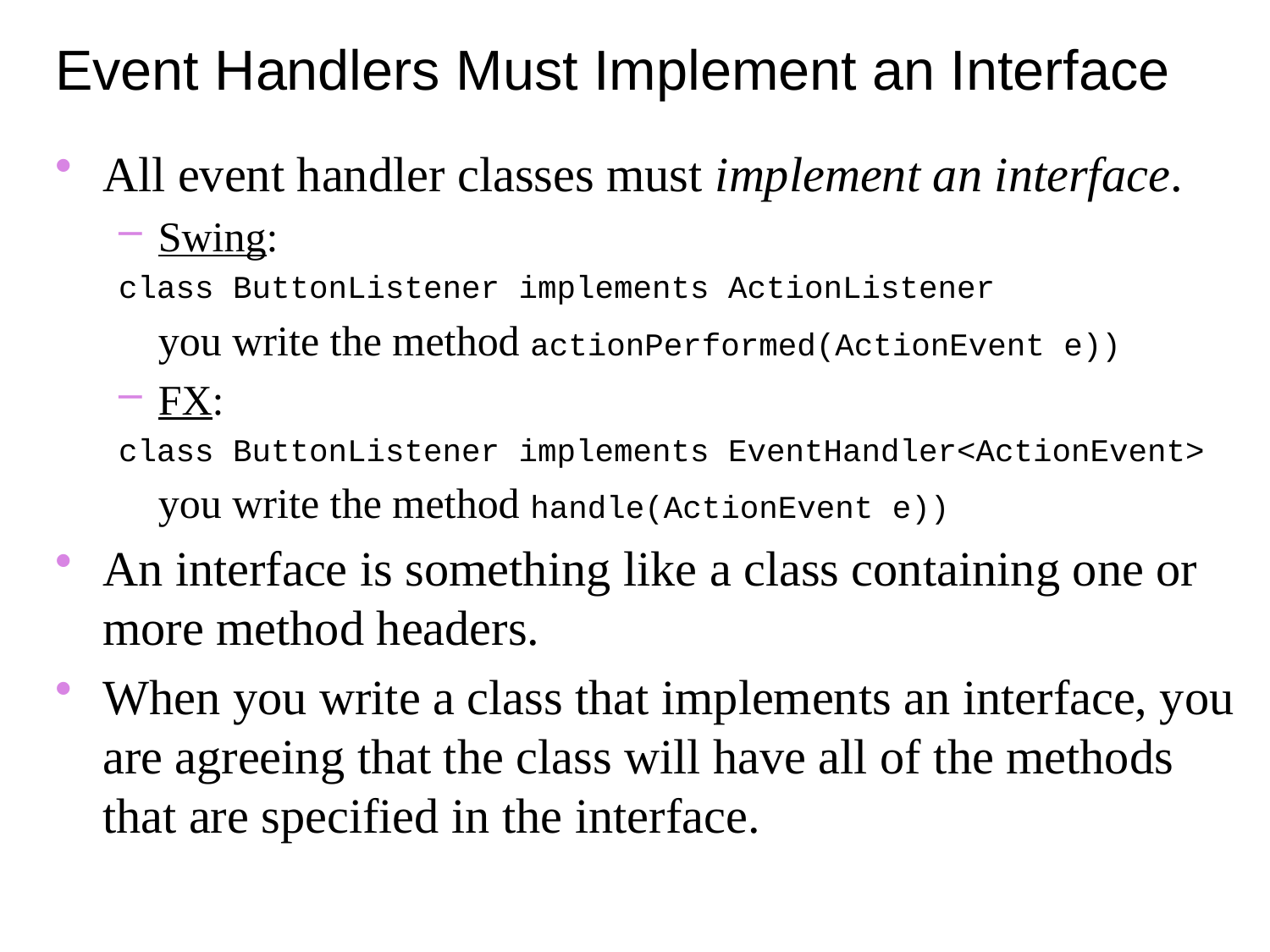

Event Handlers Must Implement an Interface
All event handler classes must implement an interface.
Swing:
class ButtonListener implements ActionListener
	you write the method actionPerformed(ActionEvent e))
FX:
class ButtonListener implements EventHandler<ActionEvent>
	you write the method handle(ActionEvent e))
An interface is something like a class containing one or more method headers.
When you write a class that implements an interface, you are agreeing that the class will have all of the methods that are specified in the interface.